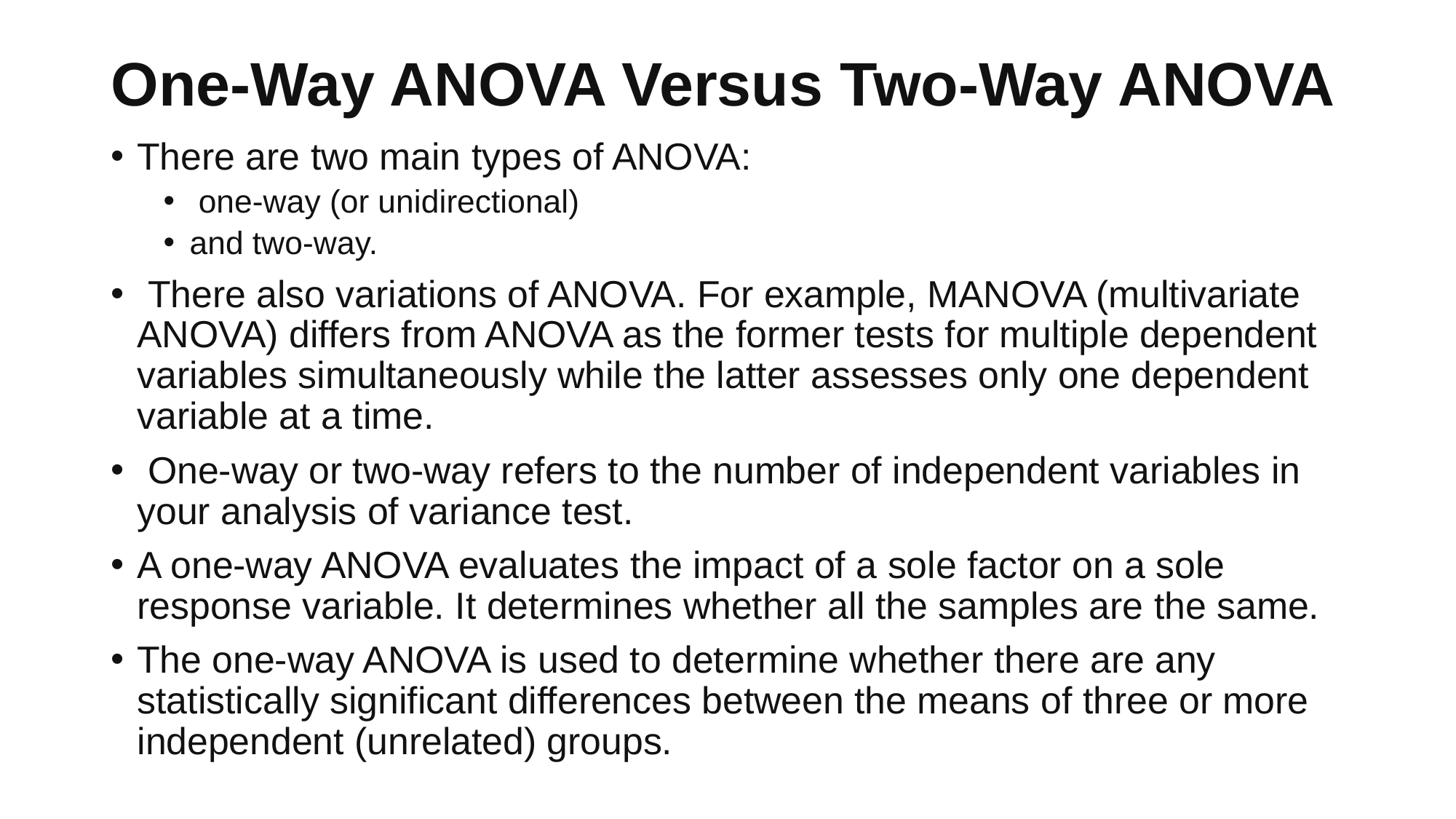

# One-Way ANOVA Versus Two-Way ANOVA
There are two main types of ANOVA:
 one-way (or unidirectional)
and two-way.
 There also variations of ANOVA. For example, MANOVA (multivariate ANOVA) differs from ANOVA as the former tests for multiple dependent variables simultaneously while the latter assesses only one dependent variable at a time.
 One-way or two-way refers to the number of independent variables in your analysis of variance test.
A one-way ANOVA evaluates the impact of a sole factor on a sole response variable. It determines whether all the samples are the same.
The one-way ANOVA is used to determine whether there are any statistically significant differences between the means of three or more independent (unrelated) groups.